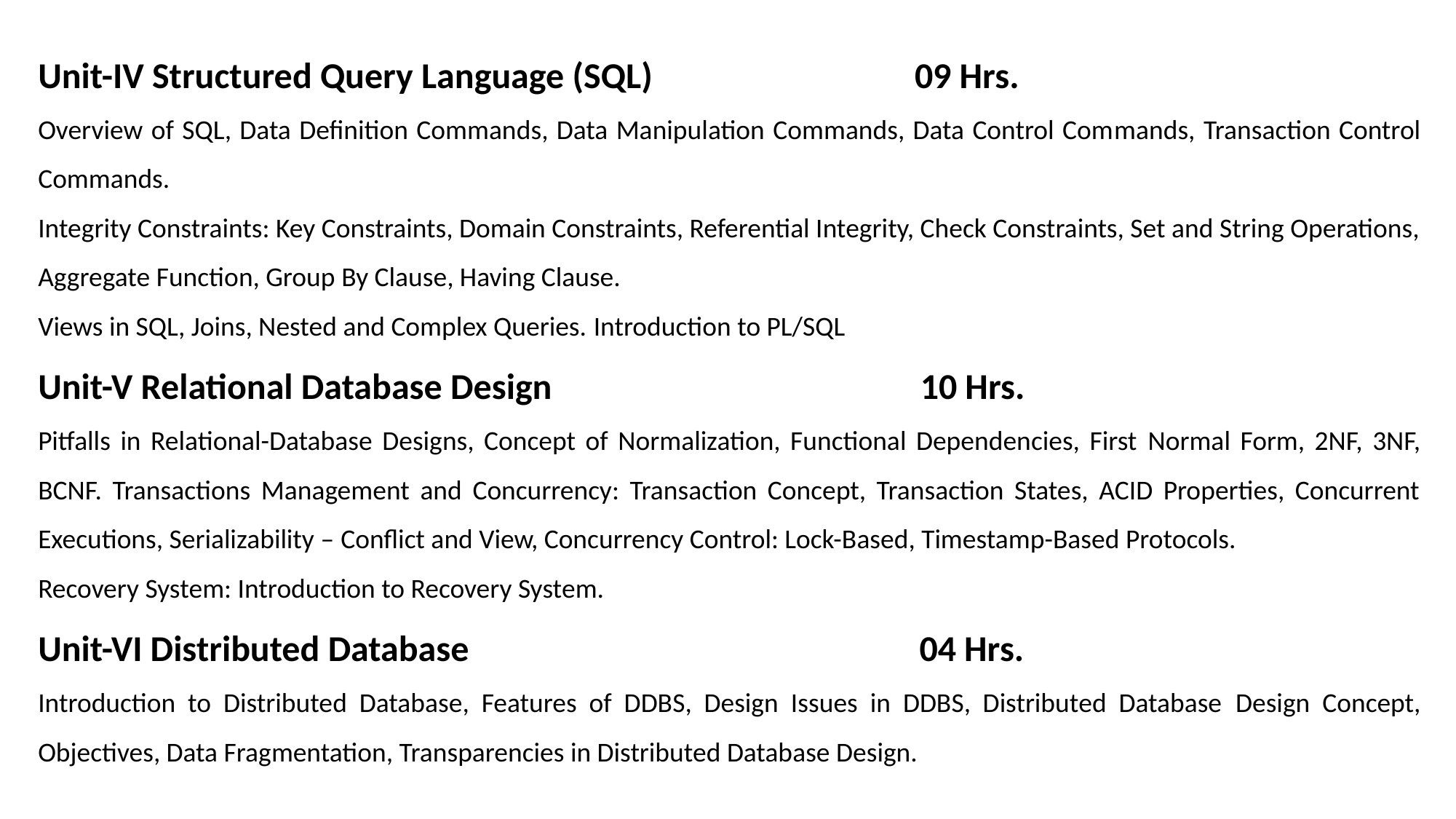

Unit-IV Structured Query Language (SQL)                                09 Hrs.
Overview of SQL, Data Definition Commands, Data Manipulation Commands, Data Control Commands, Transaction Control Commands.
Integrity Constraints: Key Constraints, Domain Constraints, Referential Integrity, Check Constraints, Set and String Operations, Aggregate Function, Group By Clause, Having Clause.
Views in SQL, Joins, Nested and Complex Queries. Introduction to PL/SQL
Unit-V Relational Database Design                                             10 Hrs.
Pitfalls in Relational-Database Designs, Concept of Normalization, Functional Dependencies, First Normal Form, 2NF, 3NF, BCNF. Transactions Management and Concurrency: Transaction Concept, Transaction States, ACID Properties, Concurrent Executions, Serializability – Conflict and View, Concurrency Control: Lock-Based, Timestamp-Based Protocols.
Recovery System: Introduction to Recovery System.
Unit-VI Distributed Database                                                       04 Hrs.
Introduction to Distributed Database, Features of DDBS, Design Issues in DDBS, Distributed Database Design Concept, Objectives, Data Fragmentation, Transparencies in Distributed Database Design.